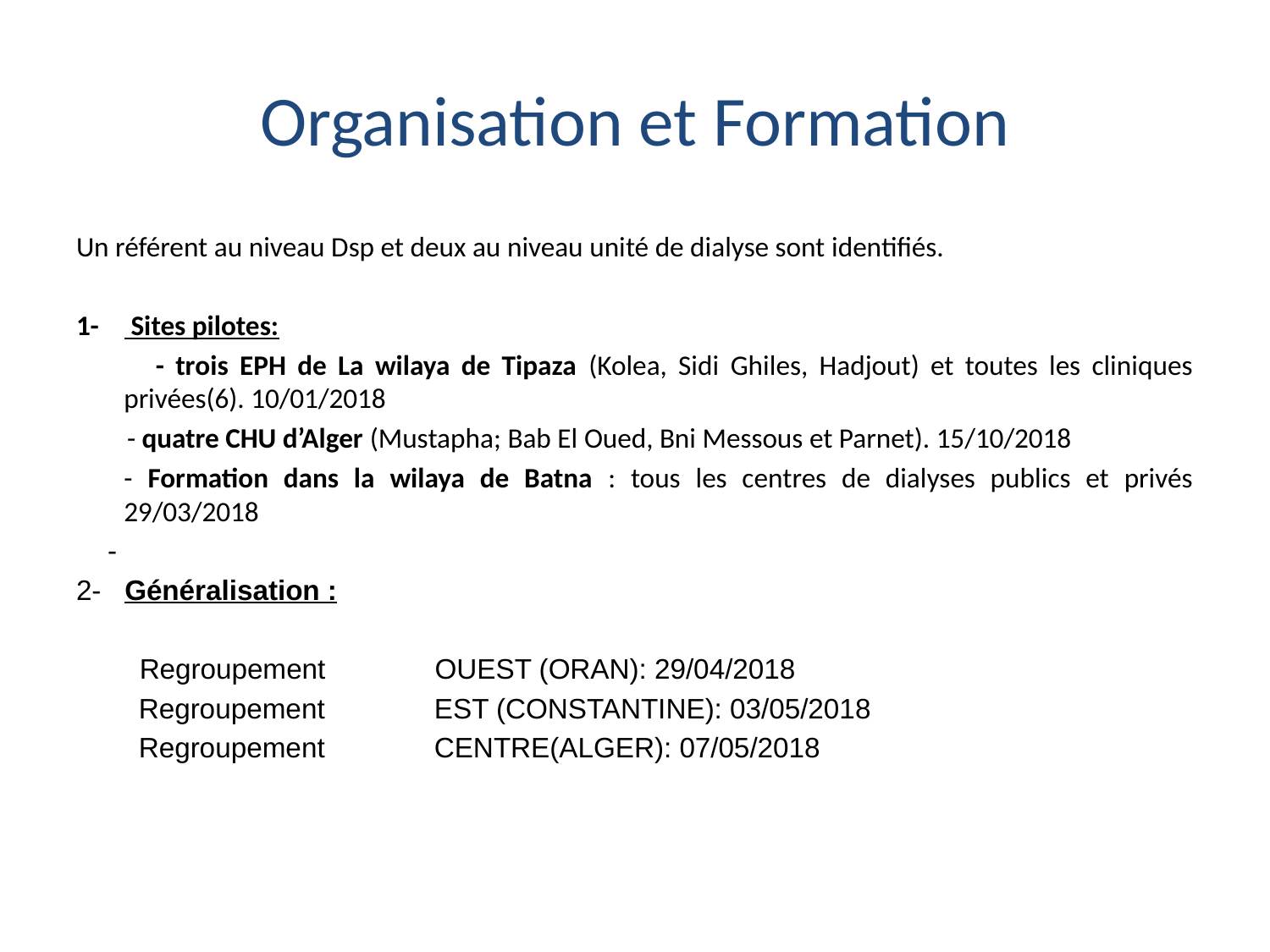

# Organisation et Formation
Un référent au niveau Dsp et deux au niveau unité de dialyse sont identifiés.

1-     Sites pilotes:
       - trois EPH de La wilaya de Tipaza (Kolea, Sidi Ghiles, Hadjout) et toutes les cliniques privées(6). 10/01/2018
        - quatre CHU d’Alger (Mustapha; Bab El Oued, Bni Messous et Parnet). 15/10/2018
	- Formation dans la wilaya de Batna : tous les centres de dialyses publics et privés 29/03/2018
    -
2-   Généralisation :

	  Regroupement              OUEST (ORAN): 29/04/2018
        Regroupement              EST (CONSTANTINE): 03/05/2018
        Regroupement              CENTRE(ALGER): 07/05/2018